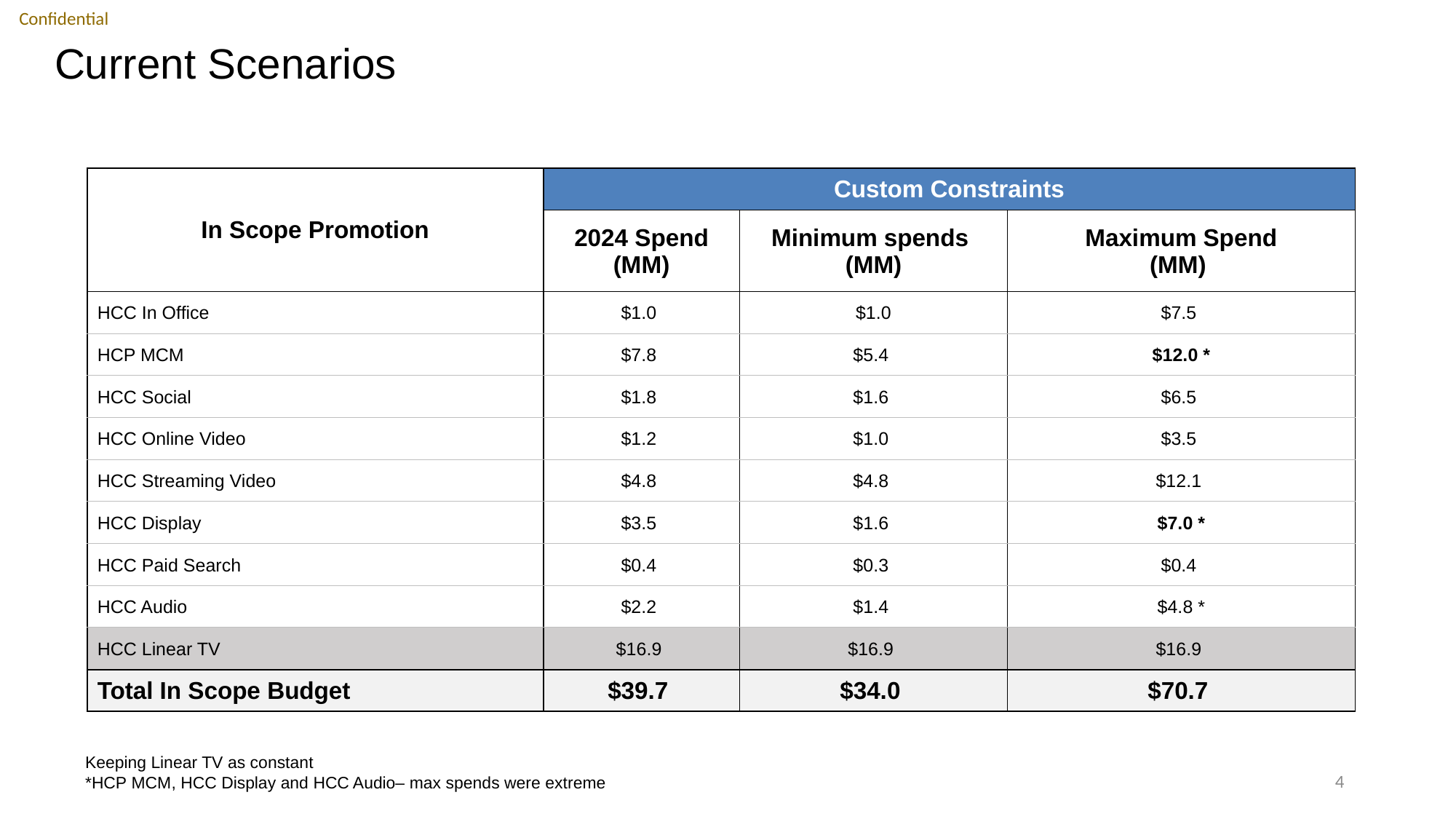

# Current Scenarios
| In Scope Promotion | Custom Constraints |  |  |
| --- | --- | --- | --- |
| In Scope Promotion | 2024 Spend (MM) | Minimum spends (MM) | Maximum Spend (MM) |
| HCC In Office | $1.0 | $1.0 | $7.5 |
| HCP MCM | $7.8 | $5.4 | $12.0 \* |
| HCC Social | $1.8 | $1.6 | $6.5 |
| HCC Online Video | $1.2 | $1.0 | $3.5 |
| HCC Streaming Video | $4.8 | $4.8 | $12.1 |
| HCC Display | $3.5 | $1.6 | $7.0 \* |
| HCC Paid Search | $0.4 | $0.3 | $0.4 |
| HCC Audio | $2.2 | $1.4 | $4.8 \* |
| HCC Linear TV | $16.9 | $16.9 | $16.9 |
| Total In Scope Budget | $39.7 | $34.0 | $70.7 |
Keeping Linear TV as constant
*HCP MCM, HCC Display and HCC Audio– max spends were extreme
4